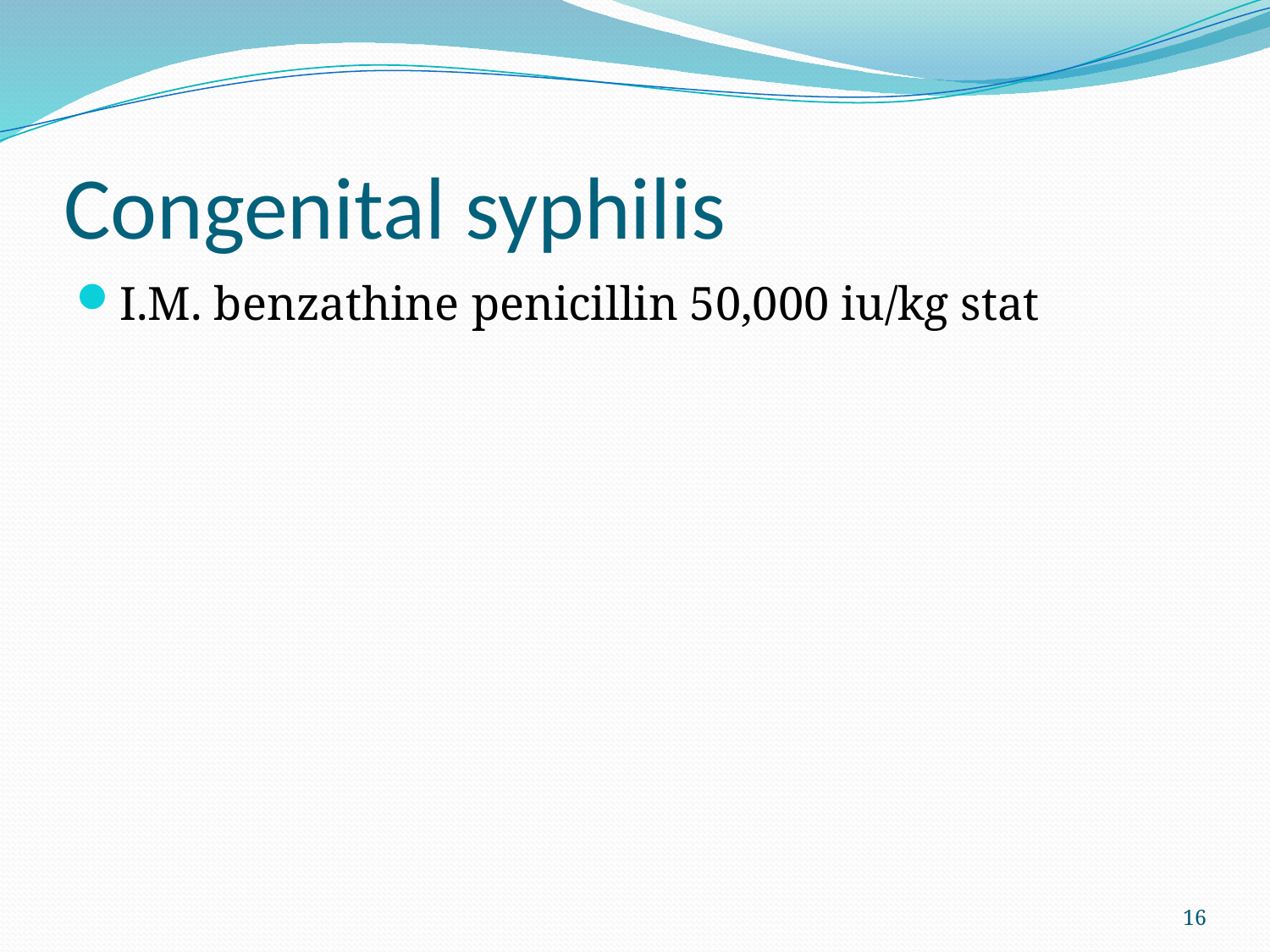

# Congenital syphilis
I.M. benzathine penicillin 50,000 iu/kg stat
16